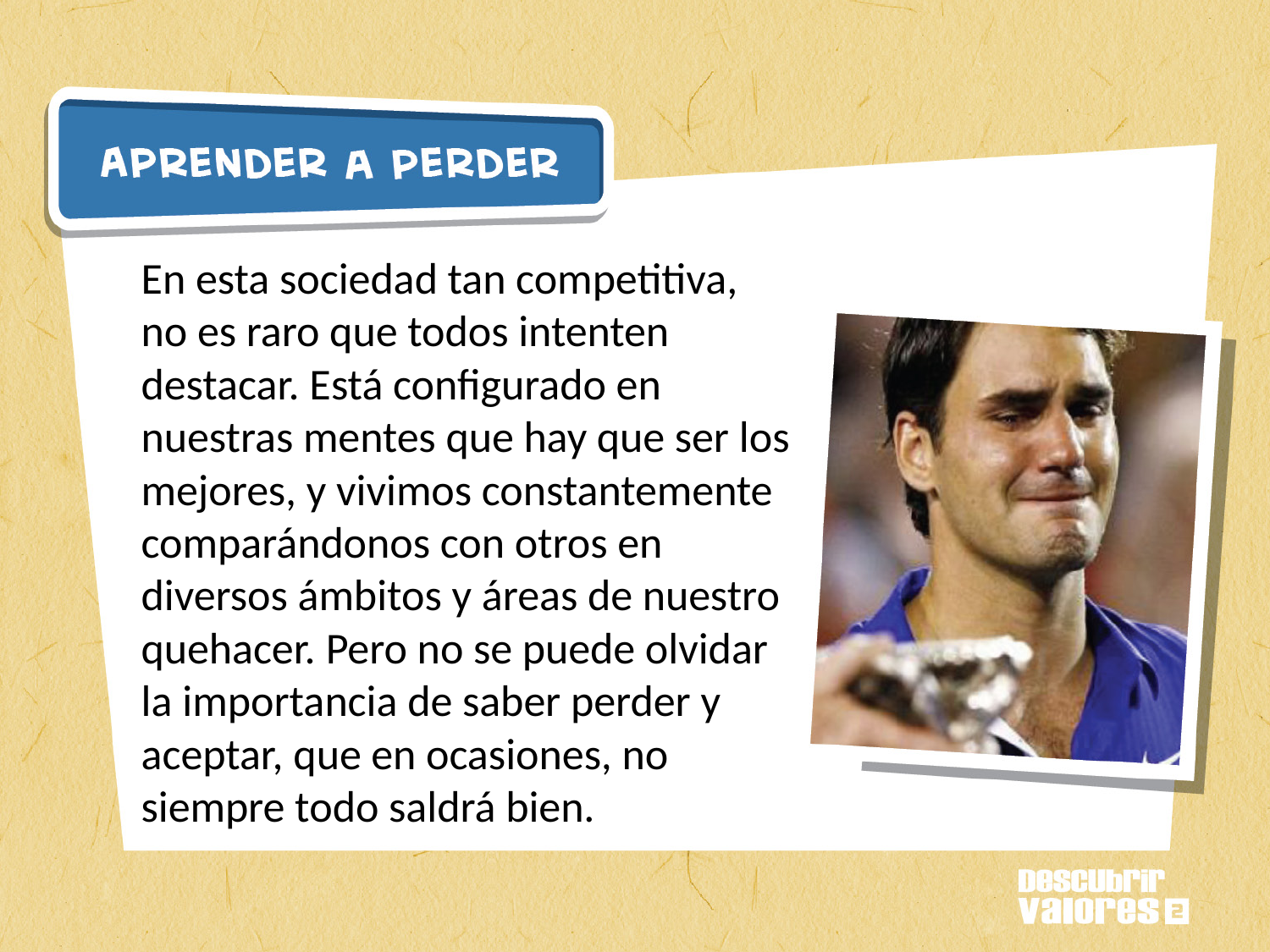

En esta sociedad tan competitiva, no es raro que todos intenten destacar. Está configurado en nuestras mentes que hay que ser los mejores, y vivimos constantemente comparándonos con otros en diversos ámbitos y áreas de nuestro quehacer. Pero no se puede olvidar la importancia de saber perder y aceptar, que en ocasiones, no siempre todo saldrá bien.